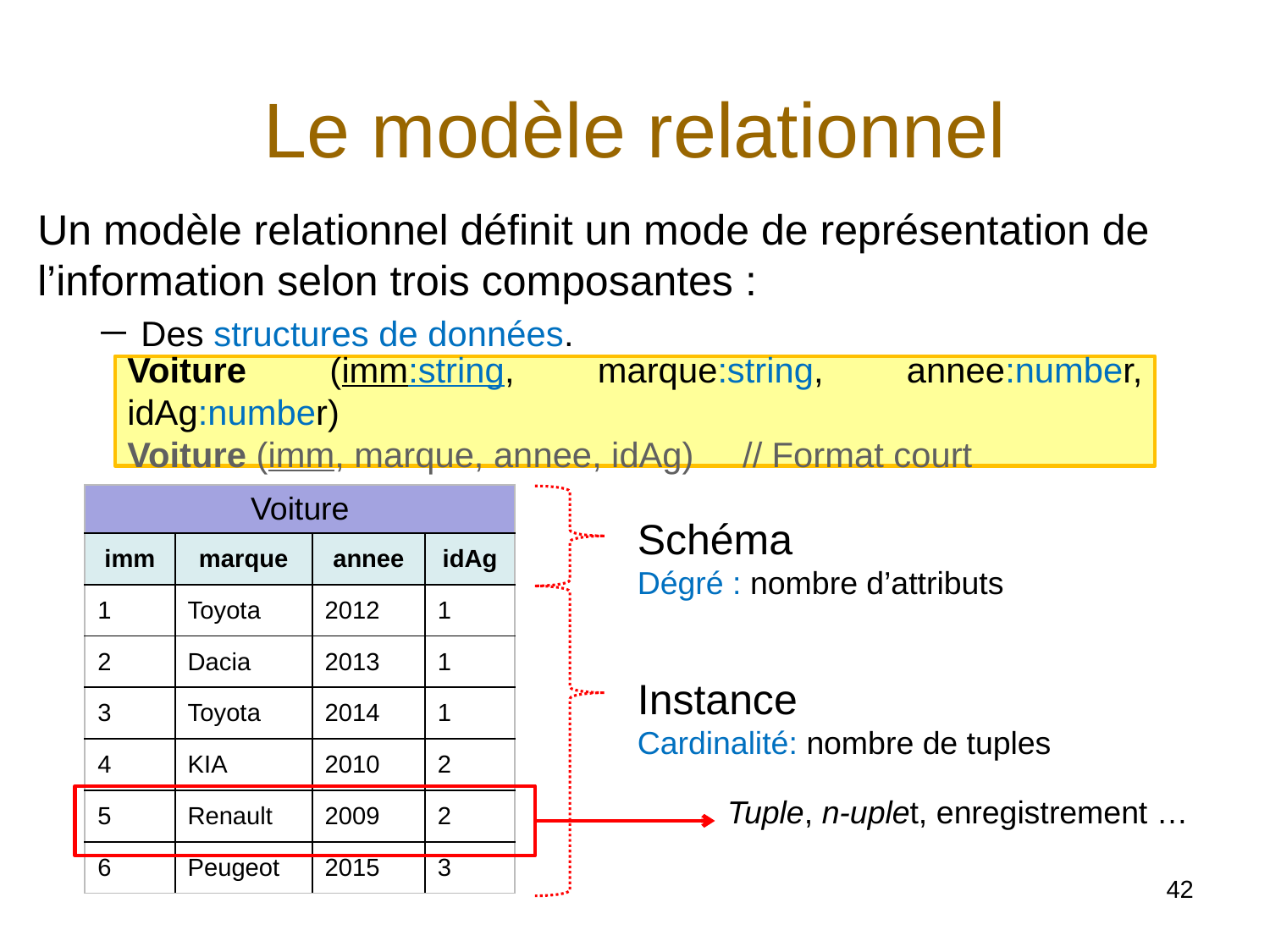

# Le modèle relationnel
Un modèle relationnel définit un mode de représentation de l’information selon trois composantes :
Des structures de données.
Voiture (imm:string, marque:string, annee:number, idAg:number)
Voiture (imm, marque, annee, idAg)     // Format court
| Voiture |  |  |  |
| --- | --- | --- | --- |
| imm | marque | annee | idAg |
| 1 | Toyota | 2012 | 1 |
| 2 | Dacia | 2013 | 1 |
| 3 | Toyota | 2014 | 1 |
| 4 | KIA | 2010 | 2 |
| 5 | Renault | 2009 | 2 |
| 6 | Peugeot | 2015 | 3 |

Schéma
Dégré : nombre d’attributs

Instance
Cardinalité: nombre de tuples

Tuple, n-uplet, enregistrement …
42